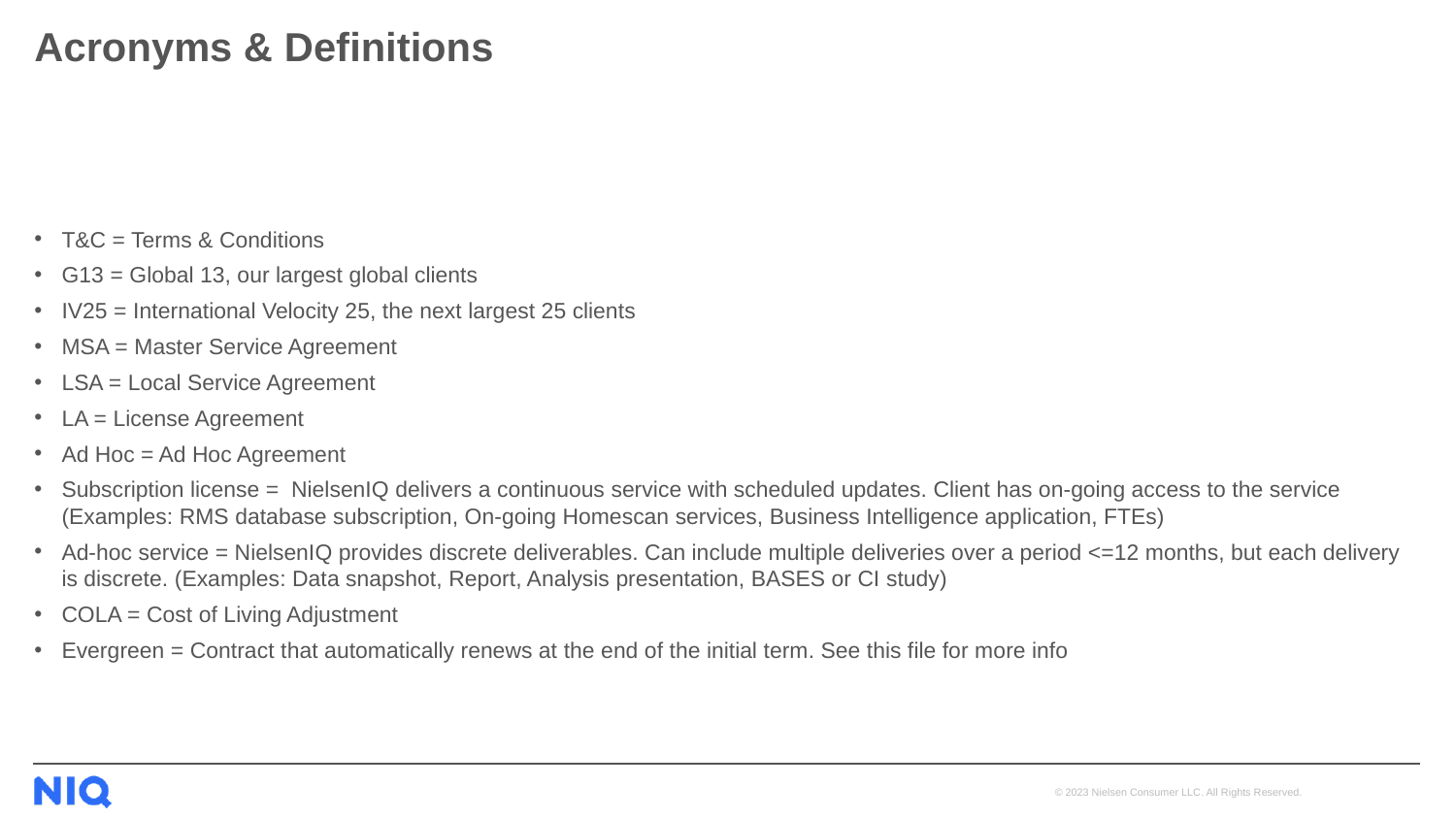

# Acronyms & Definitions

T&C = Terms & Conditions
G13 = Global 13, our largest global clients​
IV25 = International Velocity 25, the next largest 25 clients​
MSA = Master Service Agreement​
LSA = Local Service Agreement​
LA = License Agreement
Ad Hoc = Ad Hoc Agreement
Subscription license =  NielsenIQ delivers a continuous service with scheduled updates. Client has on-going access to the service (Examples: RMS database subscription, On-going Homescan services, Business Intelligence application, FTEs)
Ad-hoc service = NielsenIQ provides discrete deliverables. Can include multiple deliveries over a period <=12 months, but each delivery is discrete. (Examples: Data snapshot, Report, Analysis presentation, BASES or CI study)
COLA = Cost of Living Adjustment
Evergreen = Contract that automatically renews at the end of the initial term. See this file for more info